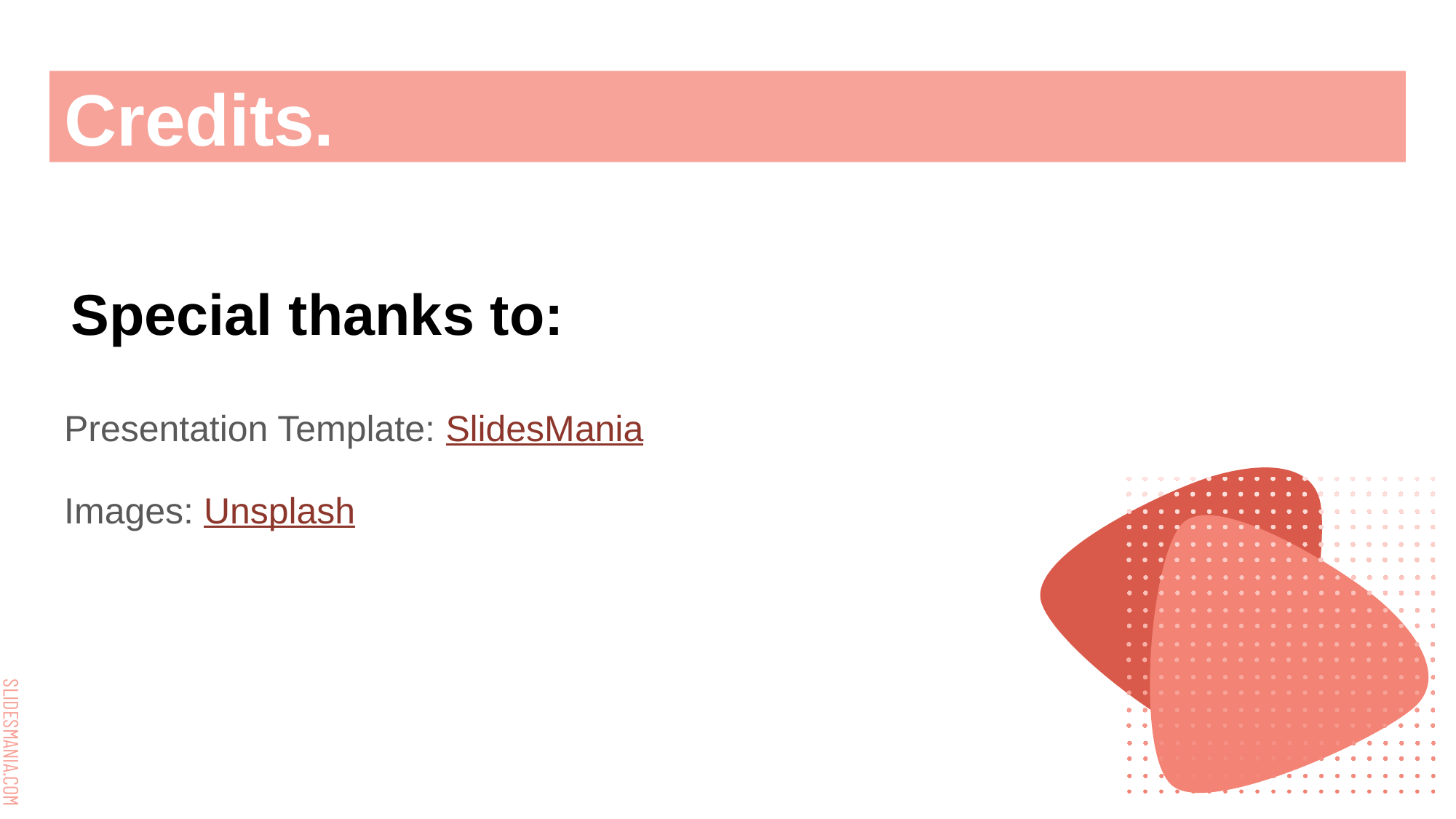

# Credits.
Special thanks to:
Presentation Template: SlidesMania
Images: Unsplash